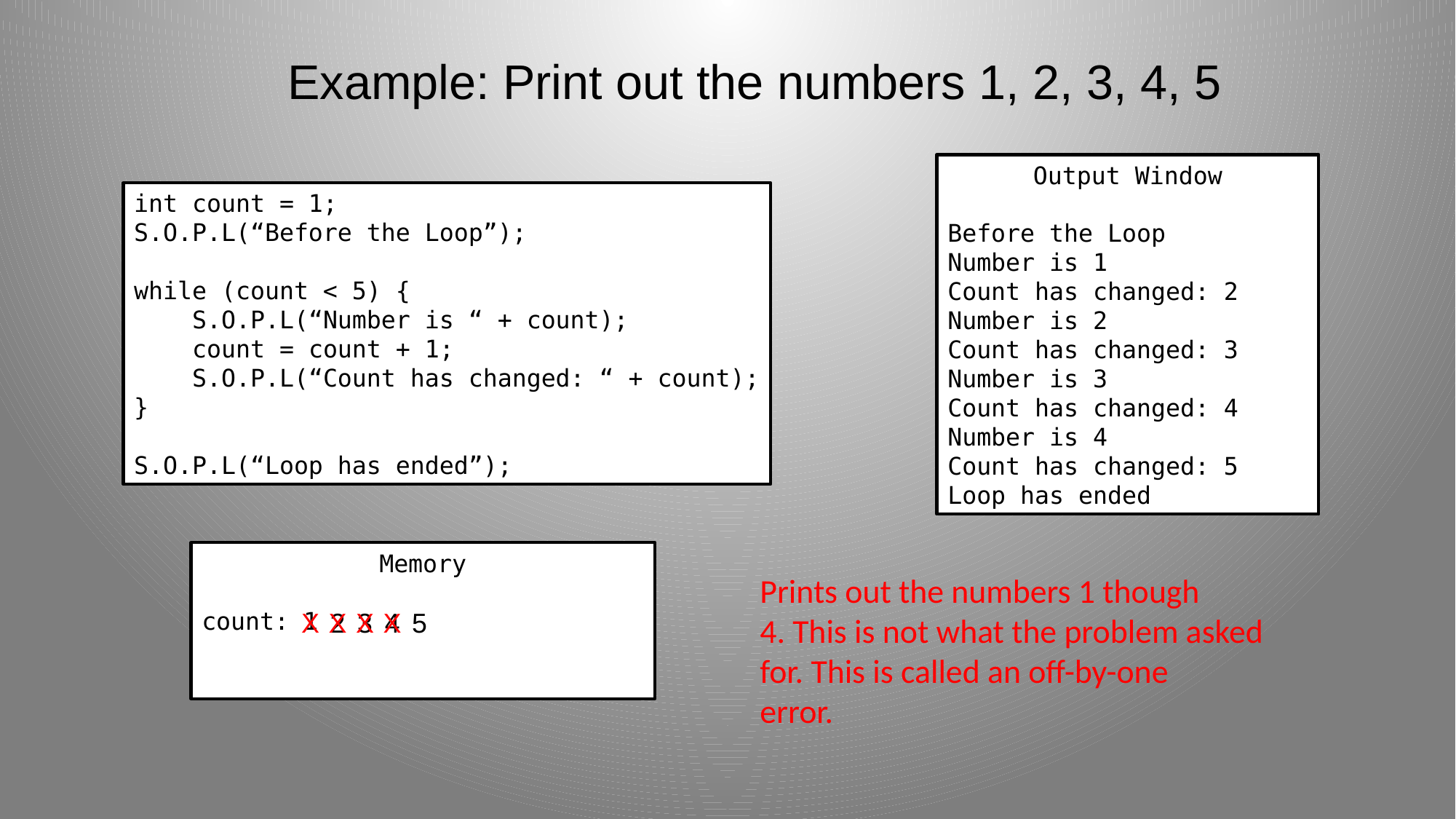

Example: Print out the numbers 1, 2, 3, 4, 5
Output Window

Before the Loop
Number is 1
Count has changed: 2
Number is 2
Count has changed: 3
Number is 3
Count has changed: 4
Number is 4
Count has changed: 5
Loop has ended
int count = 1;
S.O.P.L(“Before the Loop”);

while (count < 5) {
    S.O.P.L(“Number is “ + count);
    count = count + 1;
    S.O.P.L(“Count has changed: “ + count);
}

S.O.P.L(“Loop has ended”);
Memory

count: 1

Prints out the numbers 1 though
4. This is not what the problem asked
for. This is called an off-by-one
error.
X
2
X
3
X
4
X
5